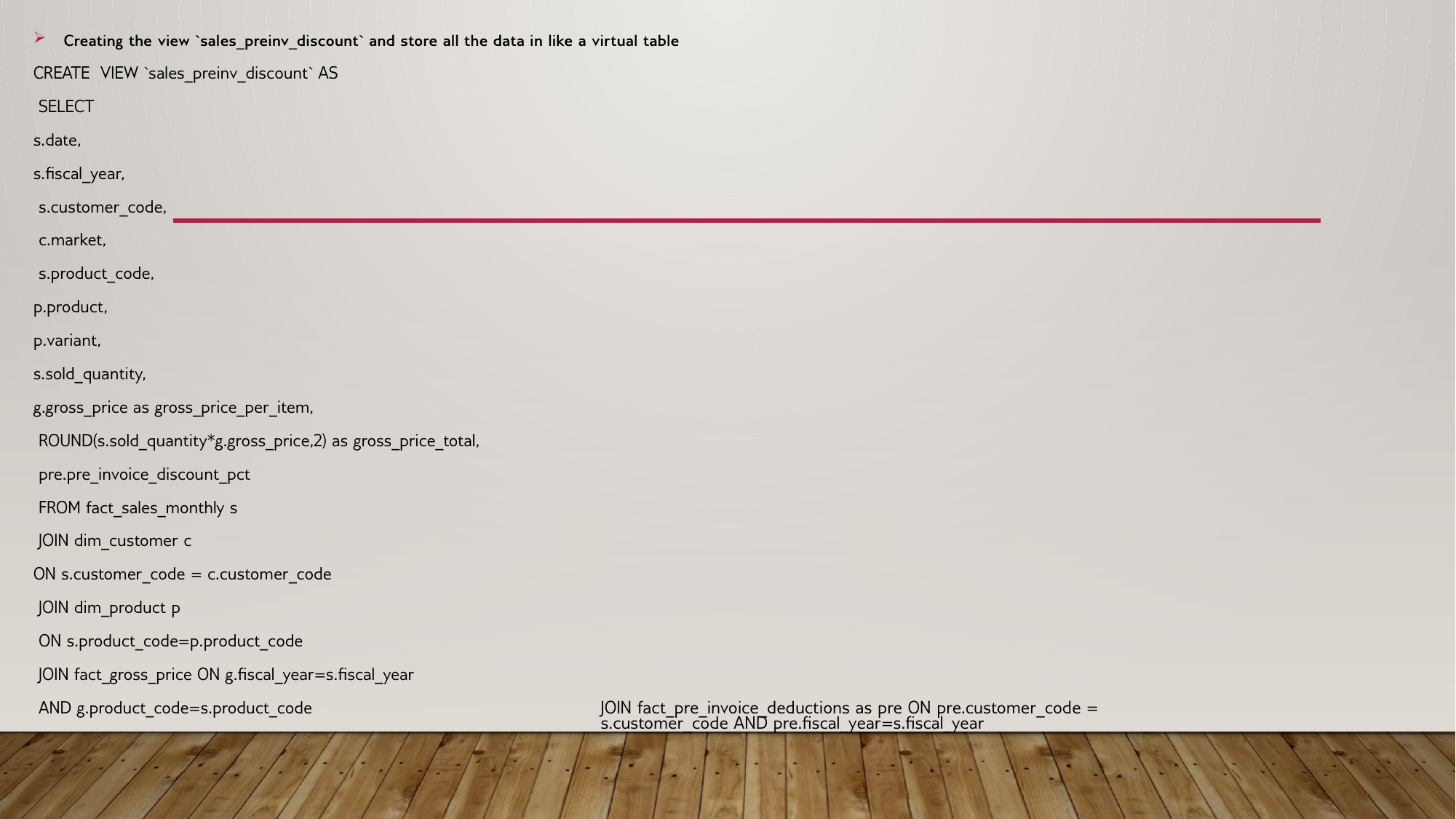

Creating the view `sales_preinv_discount` and store all the data in like a virtual table
CREATE  VIEW `sales_preinv_discount` AS
 SELECT
s.date,
s.fiscal_year,
 s.customer_code,
 c.market,
 s.product_code,
p.product,
p.variant,
s.sold_quantity,
g.gross_price as gross_price_per_item,
 ROUND(s.sold_quantity*g.gross_price,2) as gross_price_total,
 pre.pre_invoice_discount_pct
 FROM fact_sales_monthly s
 JOIN dim_customer c
ON s.customer_code = c.customer_code
 JOIN dim_product p
 ON s.product_code=p.product_code
 JOIN fact_gross_price ON g.fiscal_year=s.fiscal_year
 AND g.product_code=s.product_code
JOIN fact_pre_invoice_deductions as pre ON pre.customer_code = s.customer_code AND pre.fiscal_year=s.fiscal_year